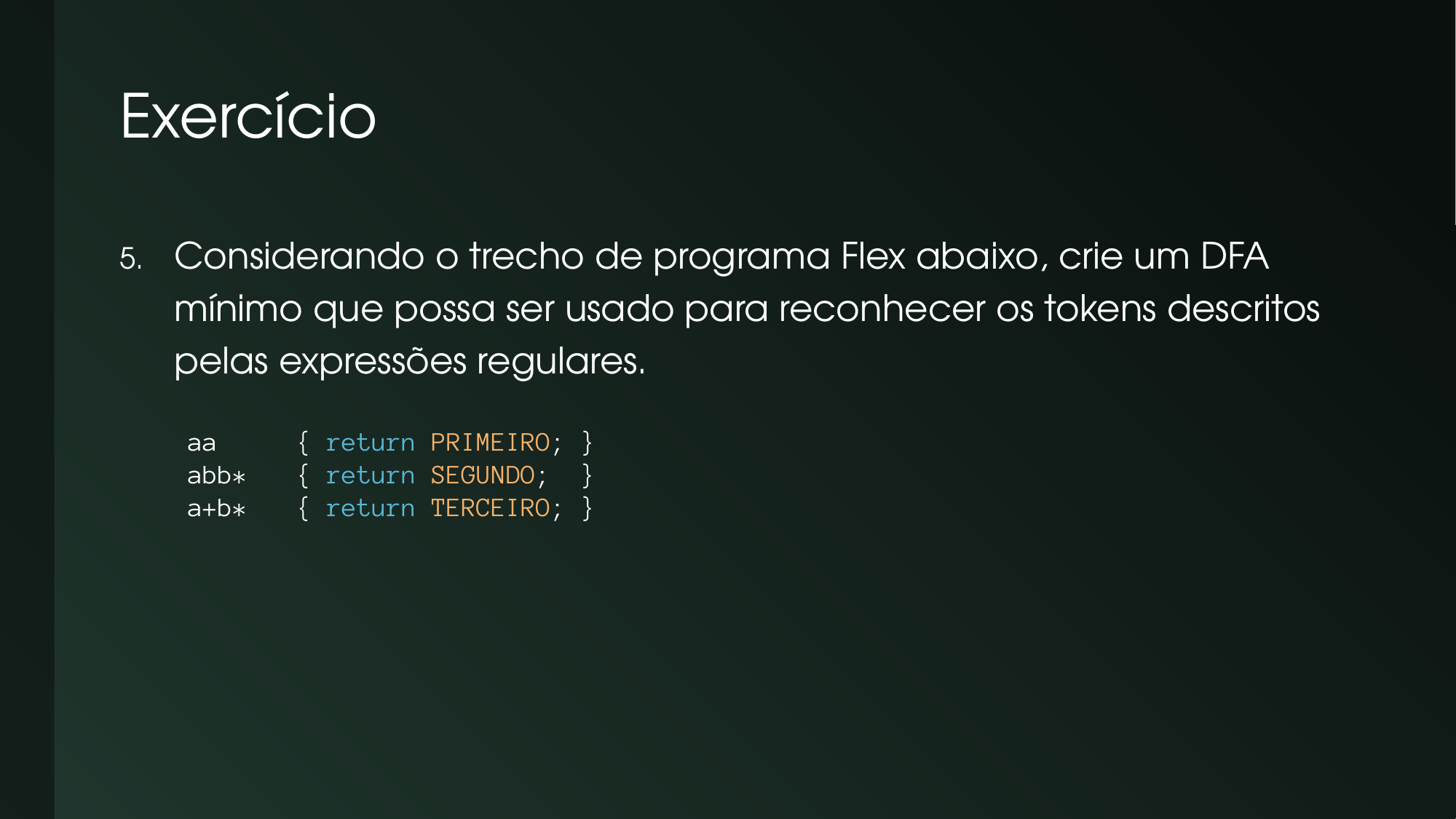

# Exercício
Considerando o trecho de programa Flex abaixo, crie um DFA mínimo que possa ser usado para reconhecer os tokens descritos pelas expressões regulares.
aa	{ return PRIMEIRO; }
abb*	{ return SEGUNDO;  }
a+b*	{ return TERCEIRO; }